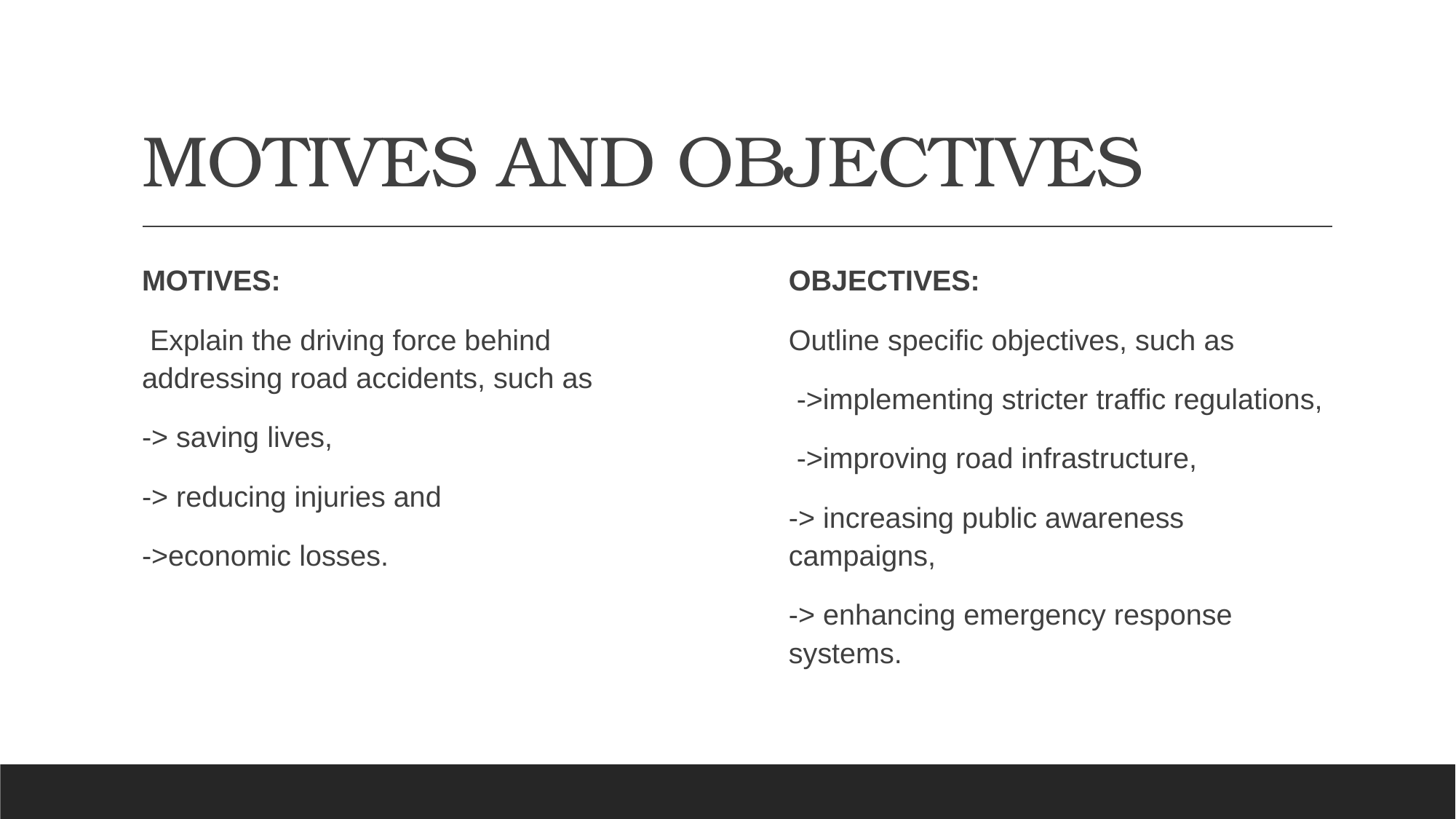

# MOTIVES AND OBJECTIVES
MOTIVES:
 Explain the driving force behind addressing road accidents, such as
-> saving lives,
-> reducing injuries and
->economic losses.
OBJECTIVES:
Outline specific objectives, such as
 ->implementing stricter traffic regulations,
 ->improving road infrastructure,
-> increasing public awareness campaigns,
-> enhancing emergency response systems.